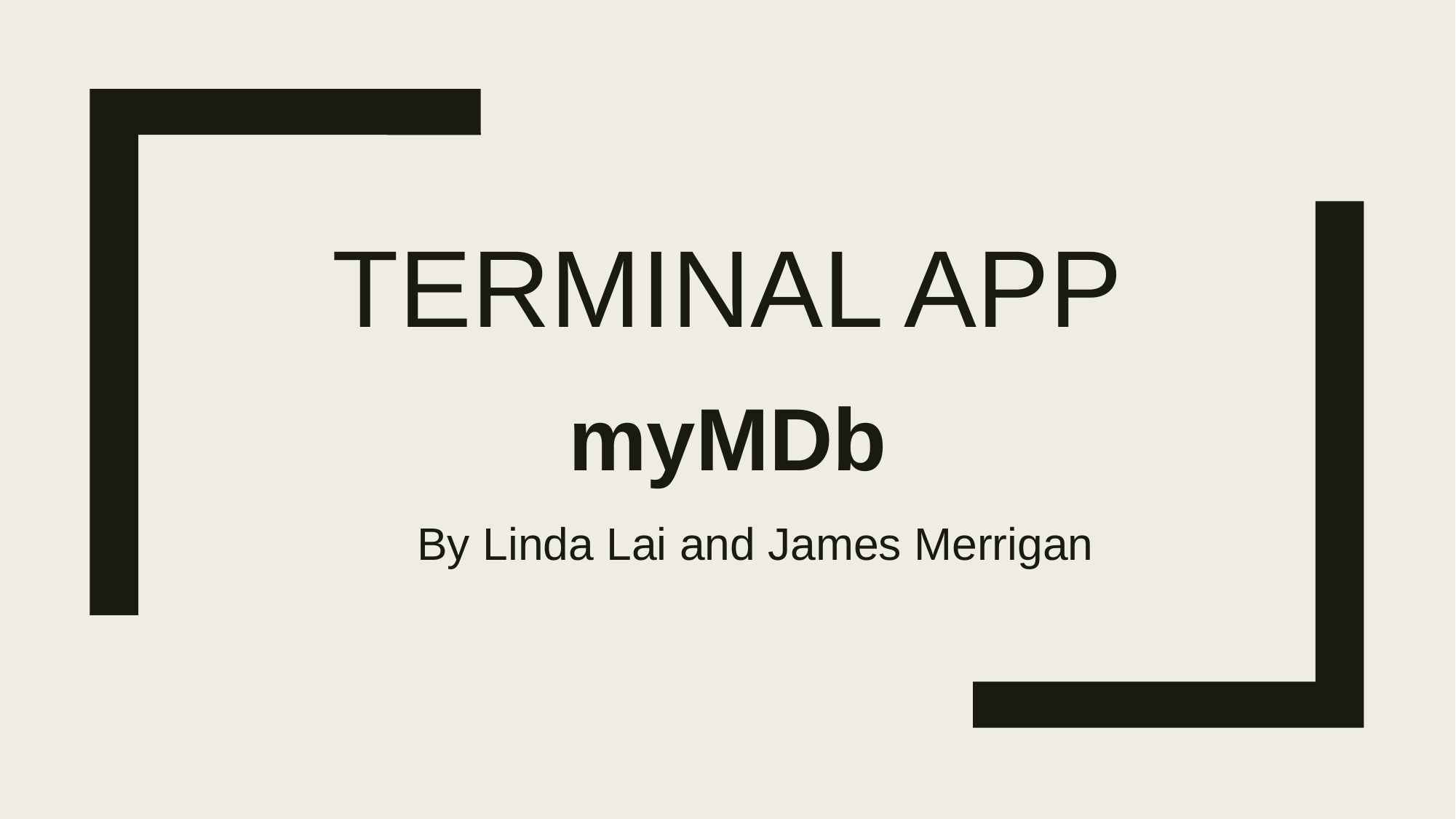

# TERMINAL APP
myMDb
By Linda Lai and James Merrigan